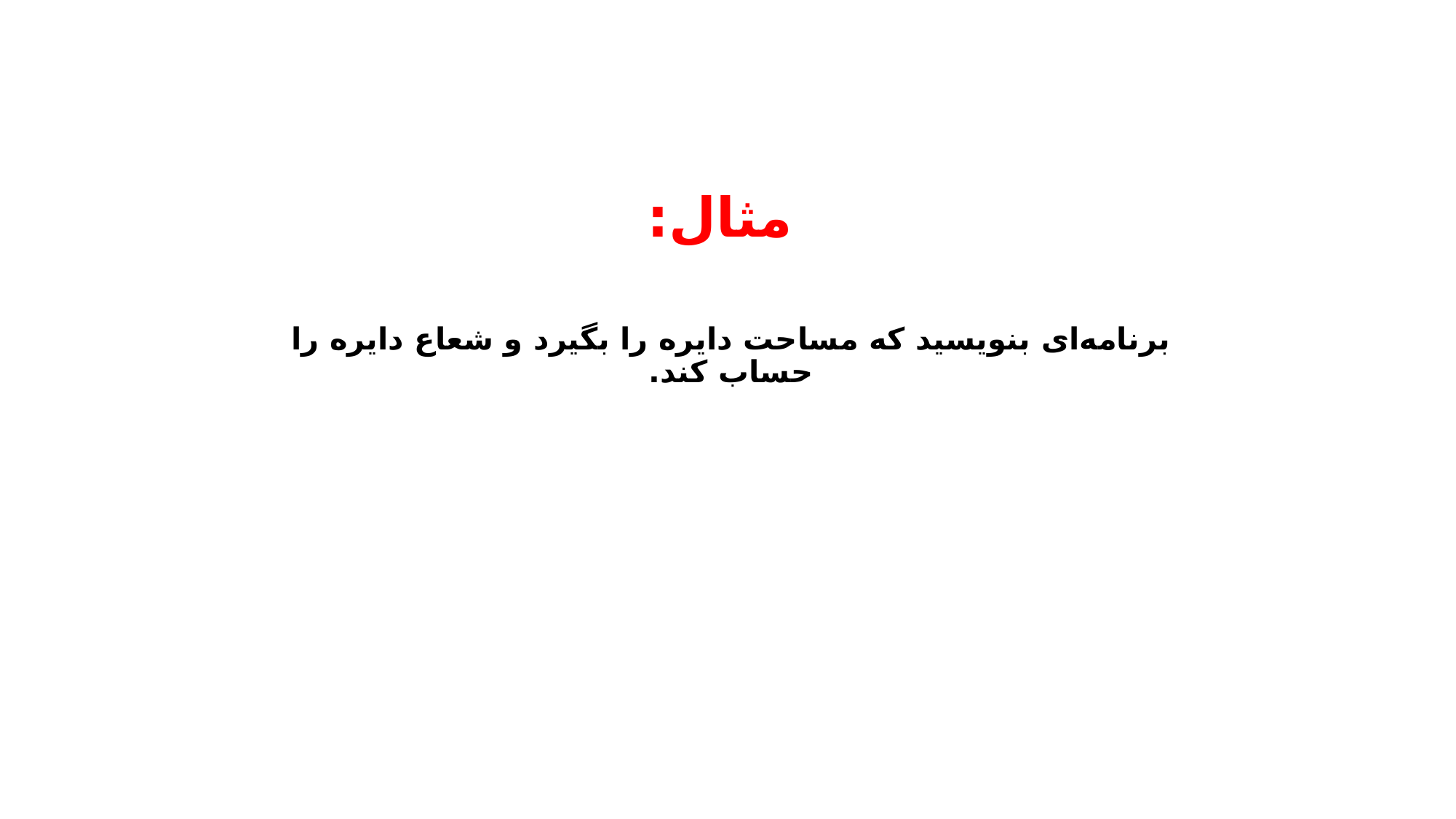

# مثال:
برنامه‌ای بنویسید که مساحت دایره را بگیرد و شعاع دایره را حساب کند.